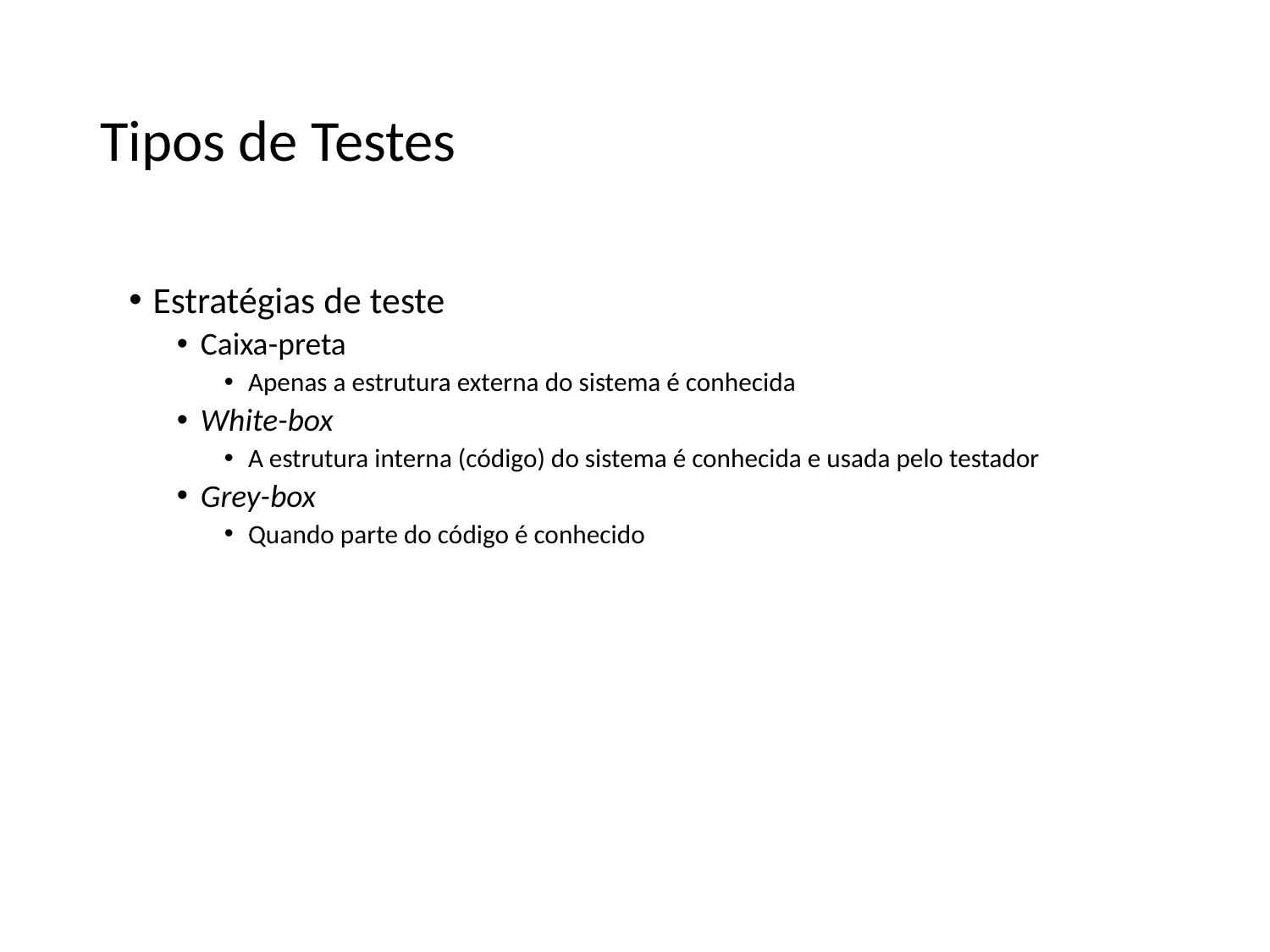

# Tipos de Testes
Estratégias de teste
Caixa-preta
Apenas a estrutura externa do sistema é conhecida
White-box
A estrutura interna (código) do sistema é conhecida e usada pelo testador
Grey-box
Quando parte do código é conhecido